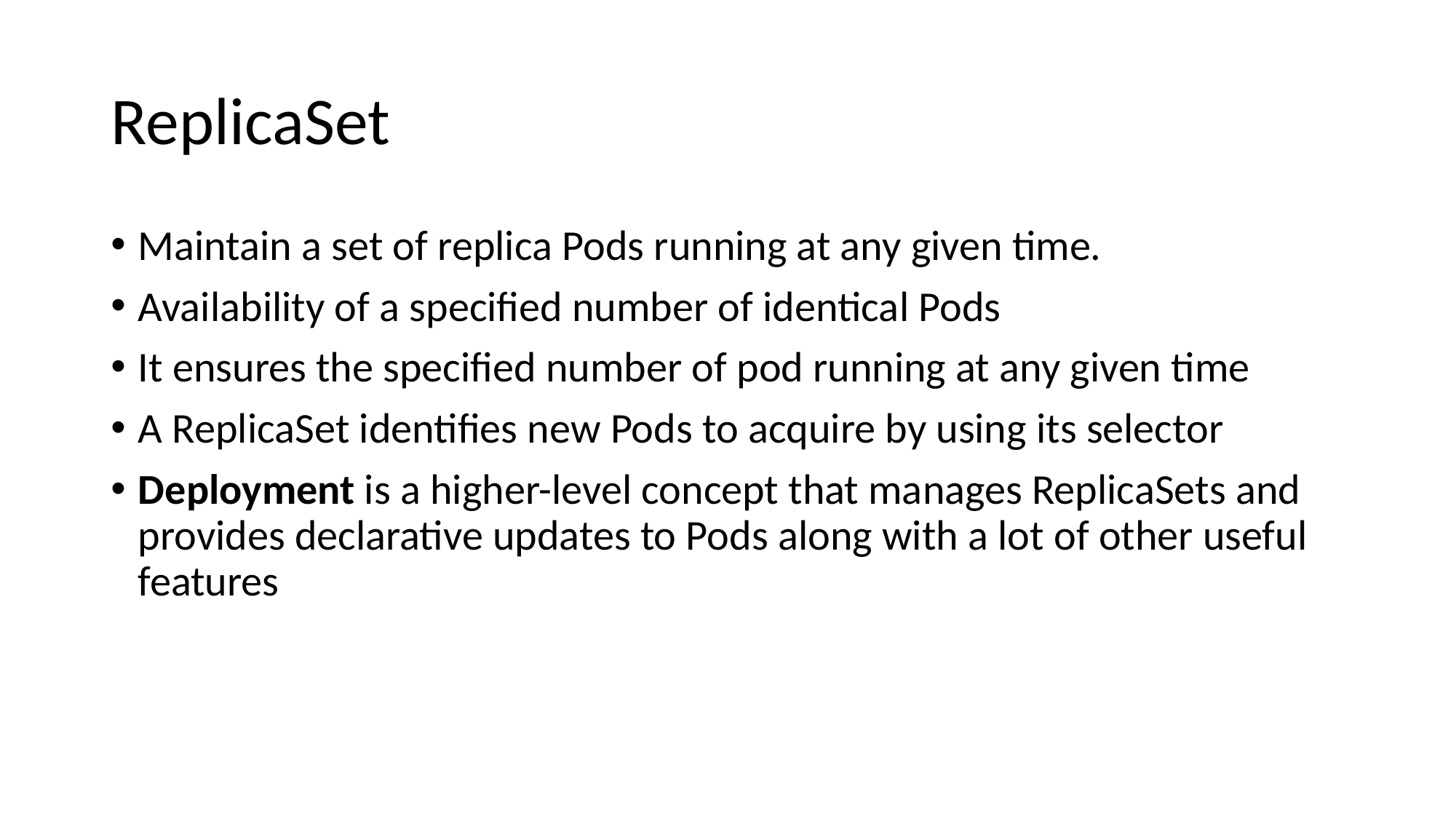

# ReplicaSet
Maintain a set of replica Pods running at any given time.
Availability of a specified number of identical Pods
It ensures the specified number of pod running at any given time
A ReplicaSet identifies new Pods to acquire by using its selector
Deployment is a higher-level concept that manages ReplicaSets and provides declarative updates to Pods along with a lot of other useful features